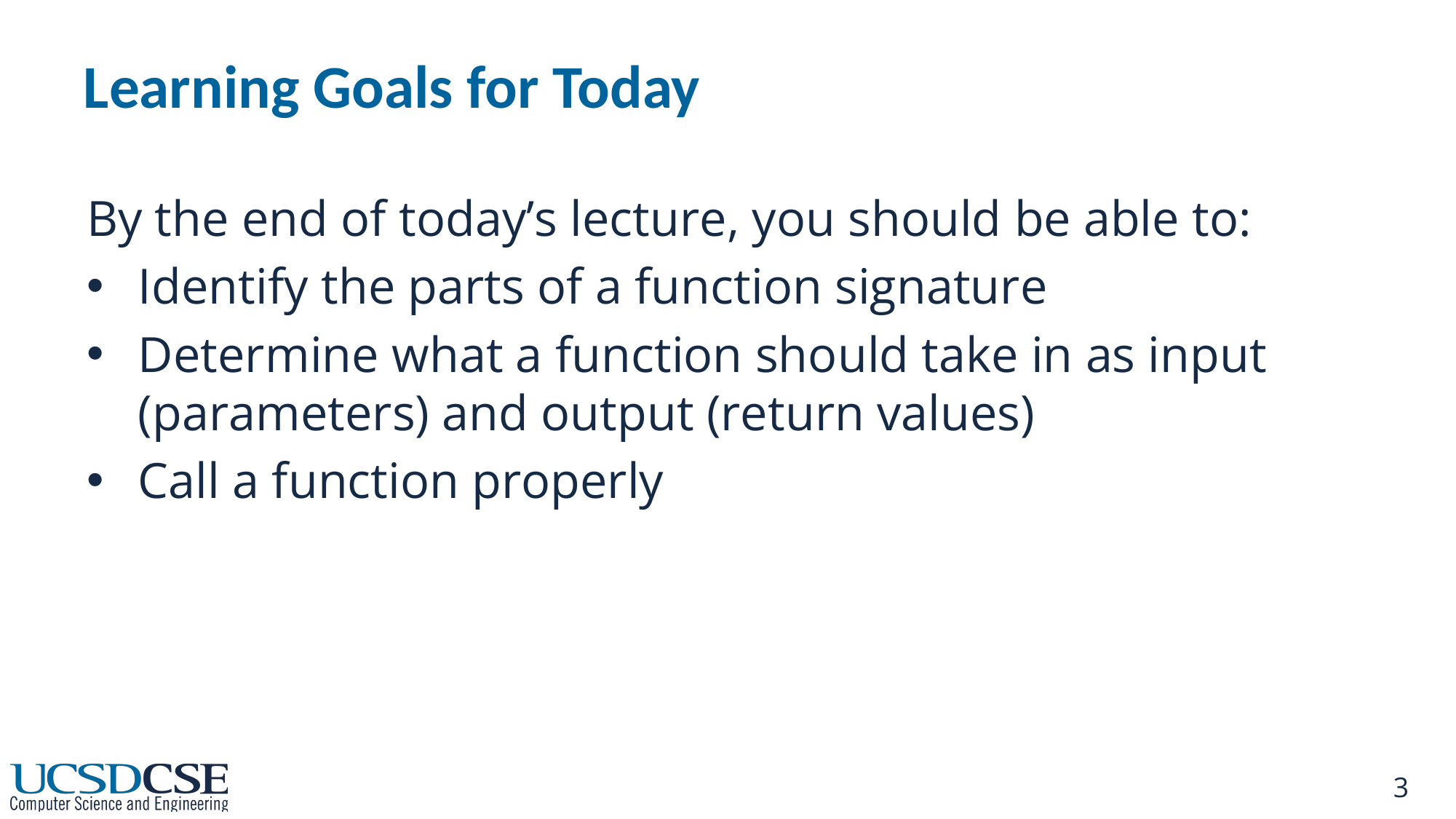

# Learning Goals for Today
By the end of today’s lecture, you should be able to:
Identify the parts of a function signature
Determine what a function should take in as input (parameters) and output (return values)
Call a function properly